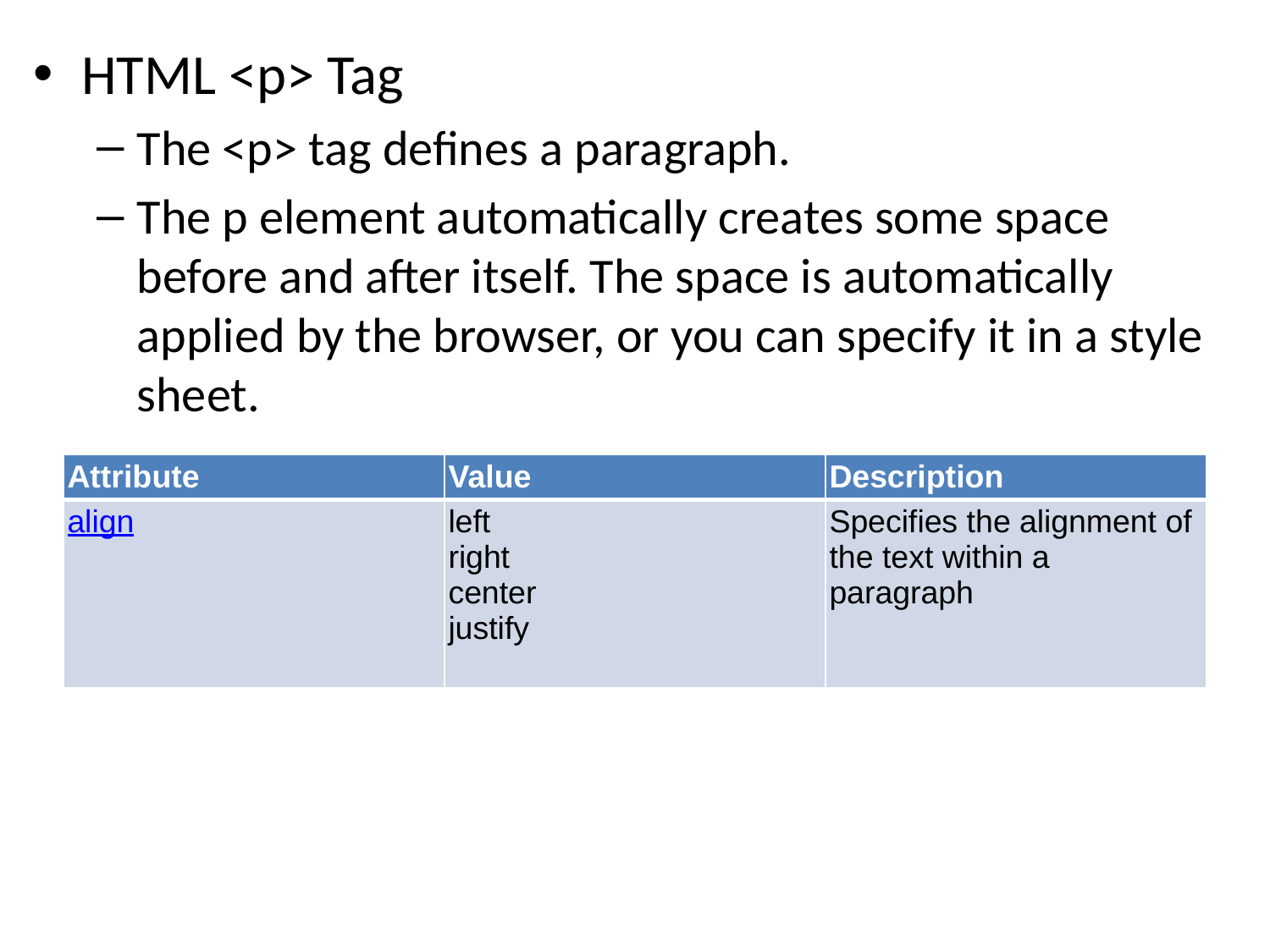

HTML <p> Tag
The <p> tag defines a paragraph.
The p element automatically creates some space before and after itself. The space is automatically applied by the browser, or you can specify it in a style sheet.

| Attribute | Value | Description |
| --- | --- | --- |
| align | left right center justify | Specifies the alignment of the text within a paragraph |